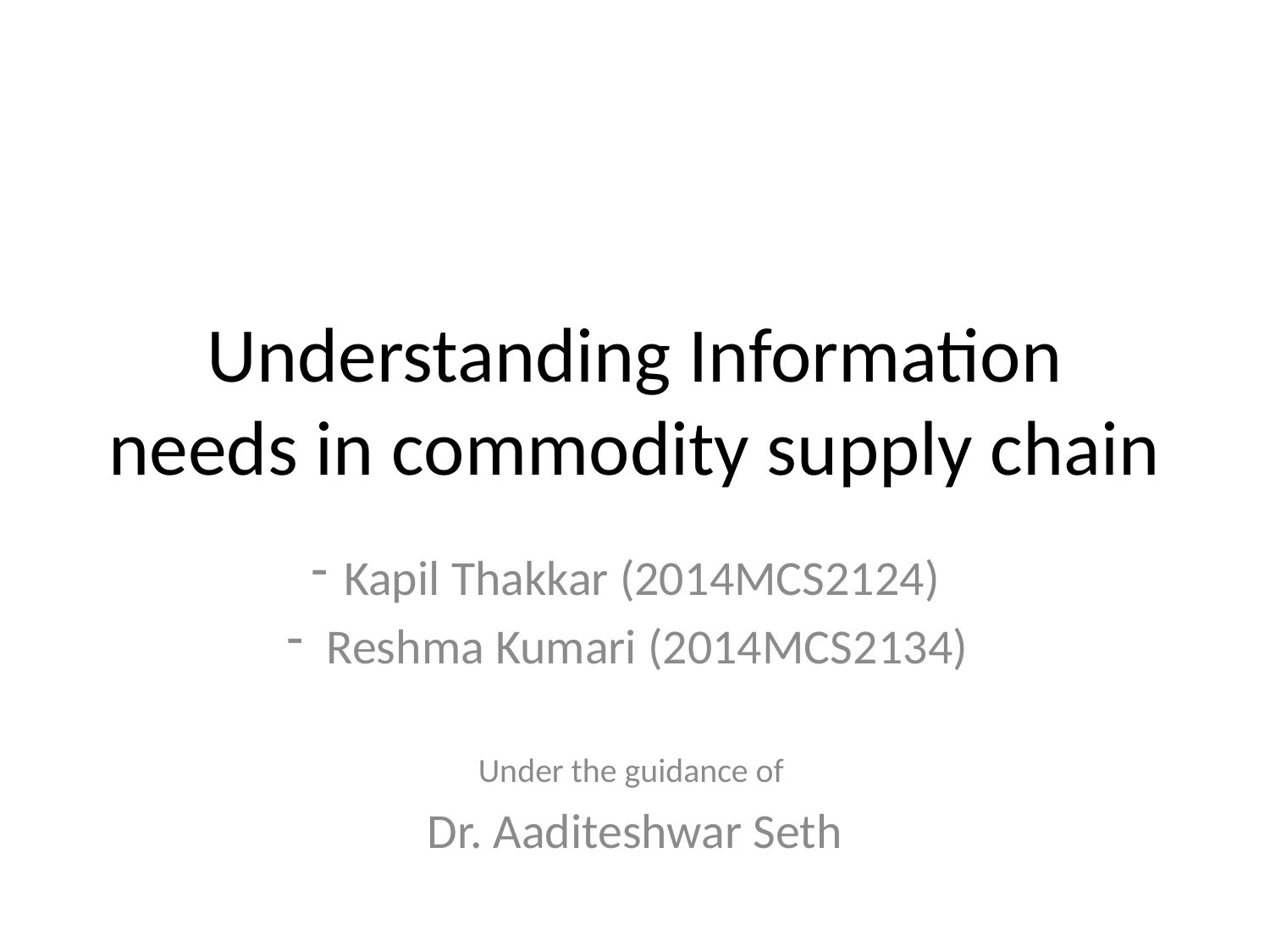

# Understanding Information needs in commodity supply chain
Kapil Thakkar (2014MCS2124)
 Reshma Kumari (2014MCS2134)

Under the guidance of
Dr. Aaditeshwar Seth